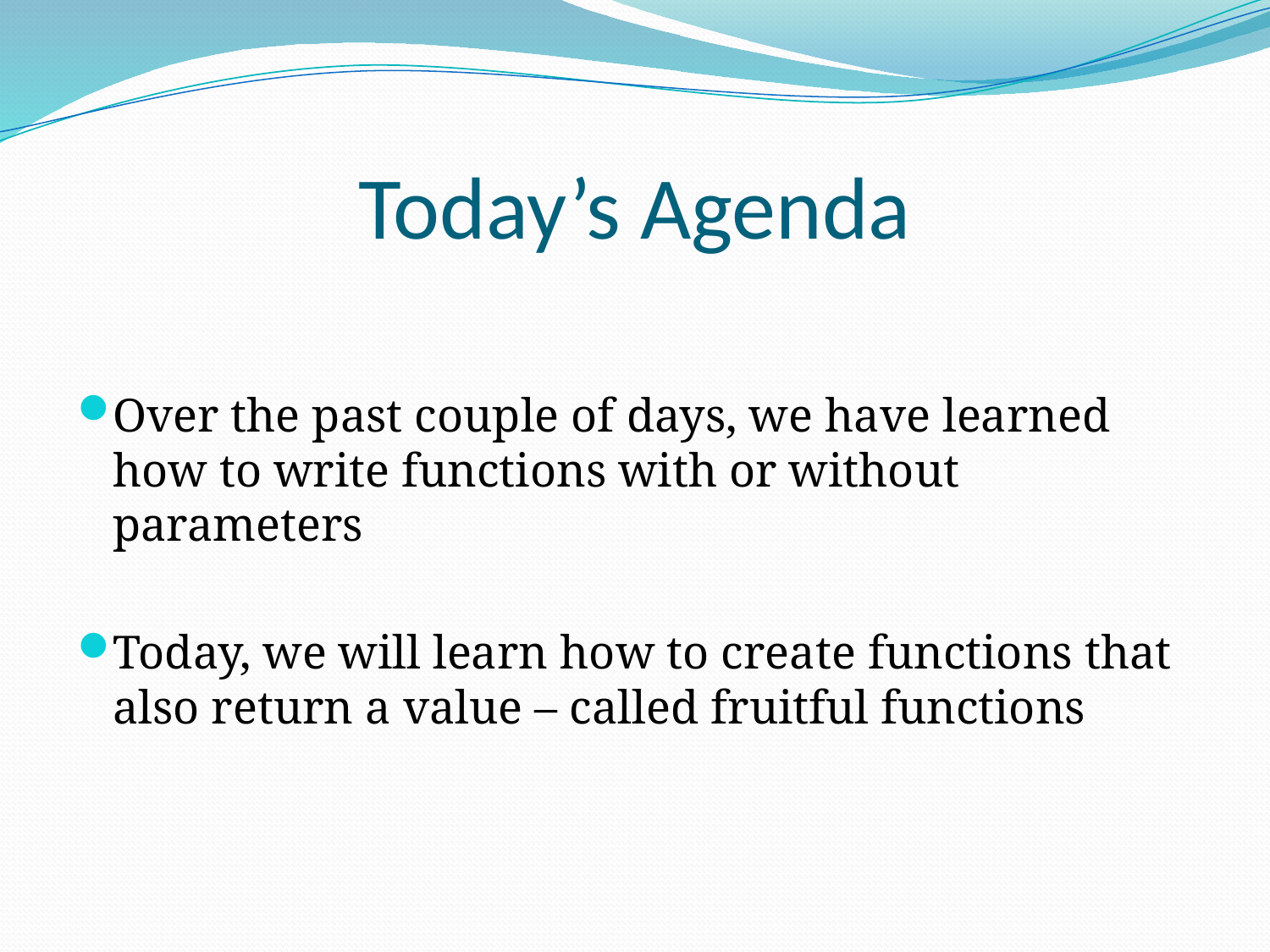

# Today’s Agenda

Over the past couple of days, we have learned how to write functions with or without parameters

Today, we will learn how to create functions that also return a value – called fruitful functions